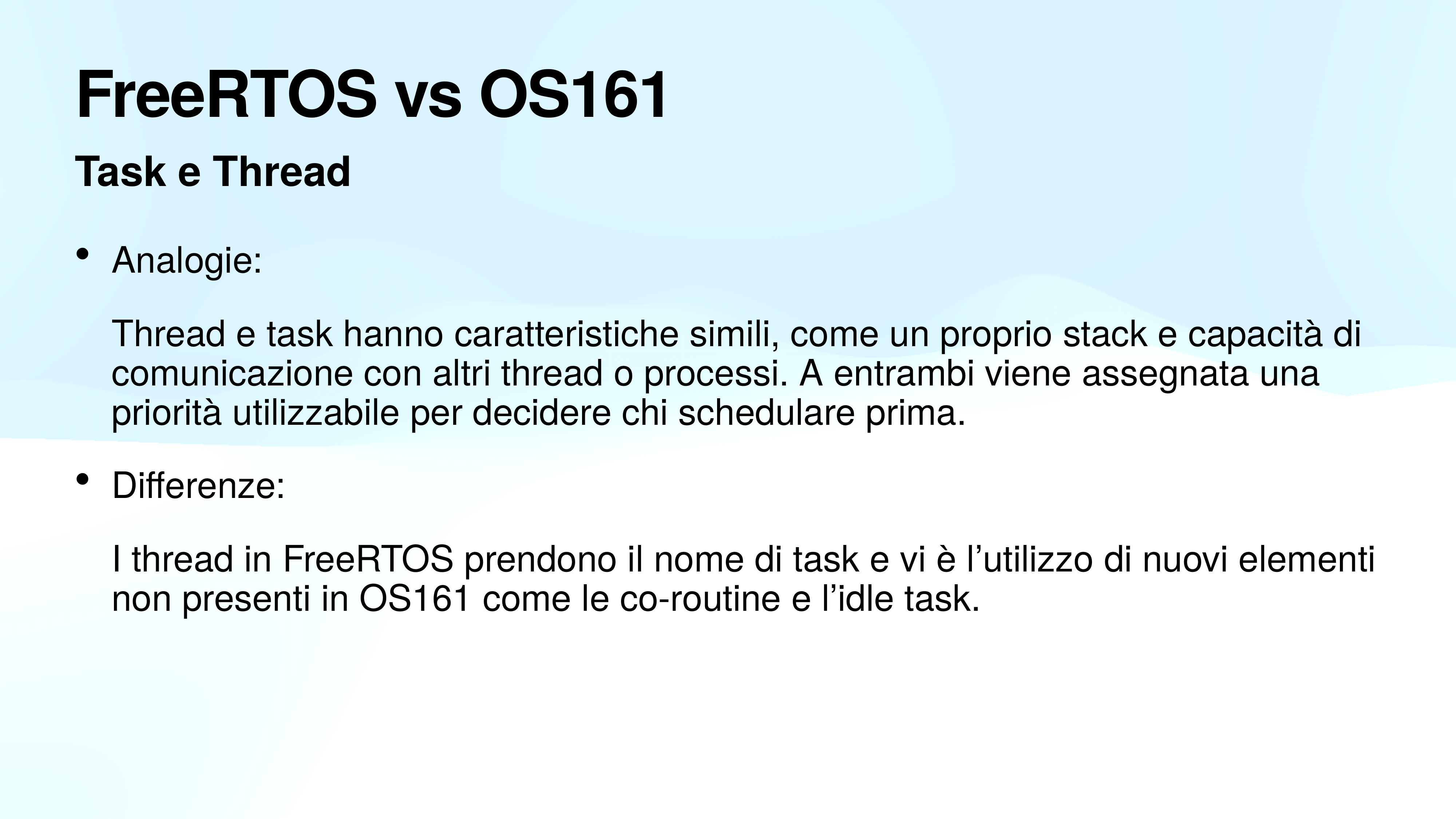

# FreeRTOS vs OS161
Task e Thread
Analogie:
Thread e task hanno caratteristiche simili, come un proprio stack e capacità di comunicazione con altri thread o processi. A entrambi viene assegnata una priorità utilizzabile per decidere chi schedulare prima.
Differenze:
I thread in FreeRTOS prendono il nome di task e vi è l’utilizzo di nuovi elementi non presenti in OS161 come le co-routine e l’idle task.